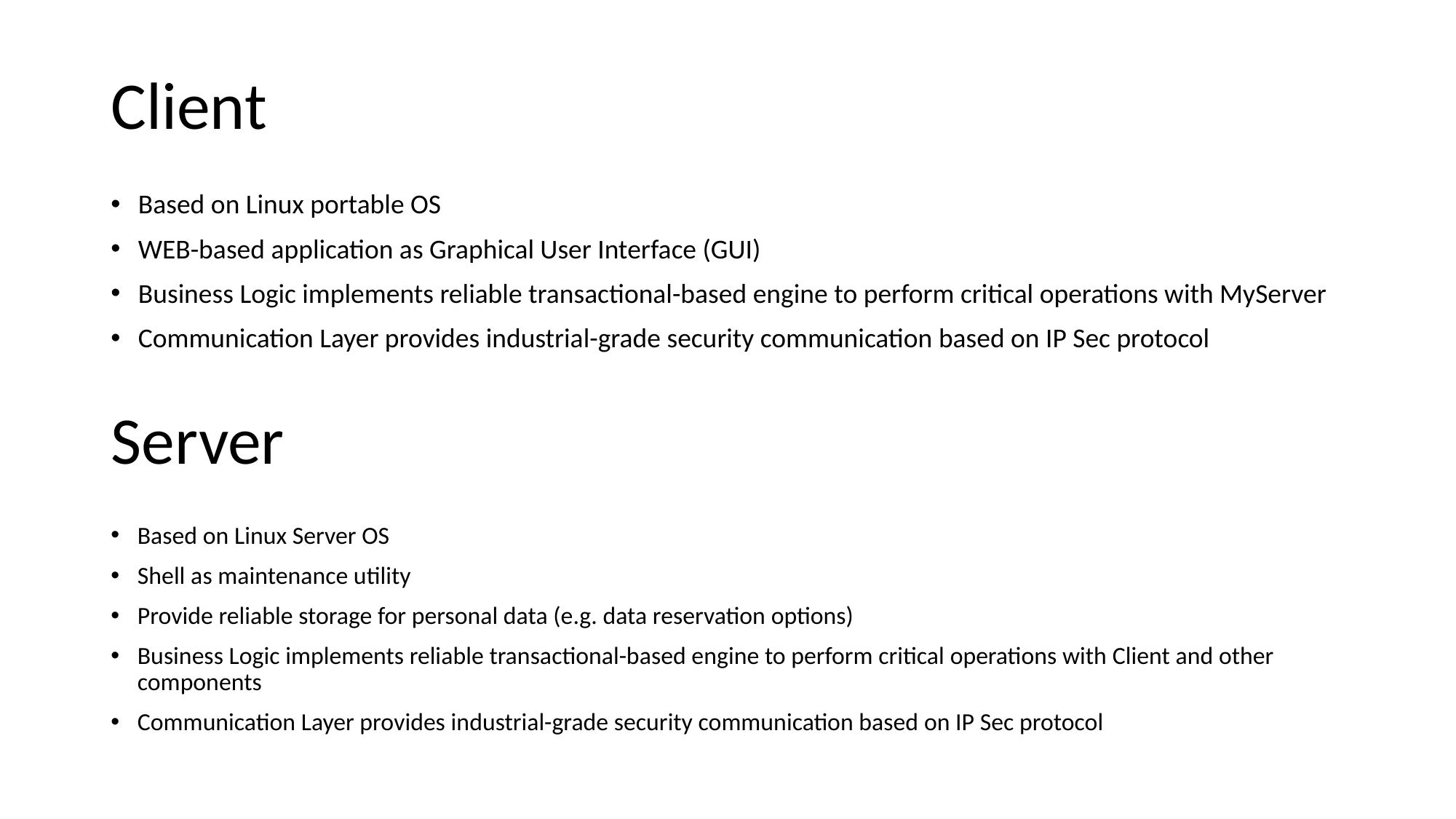

# Client
Based on Linux portable OS
WEB-based application as Graphical User Interface (GUI)
Business Logic implements reliable transactional-based engine to perform critical operations with MyServer
Communication Layer provides industrial-grade security communication based on IP Sec protocol
Server
Based on Linux Server OS
Shell as maintenance utility
Provide reliable storage for personal data (e.g. data reservation options)
Business Logic implements reliable transactional-based engine to perform critical operations with Client and other components
Communication Layer provides industrial-grade security communication based on IP Sec protocol